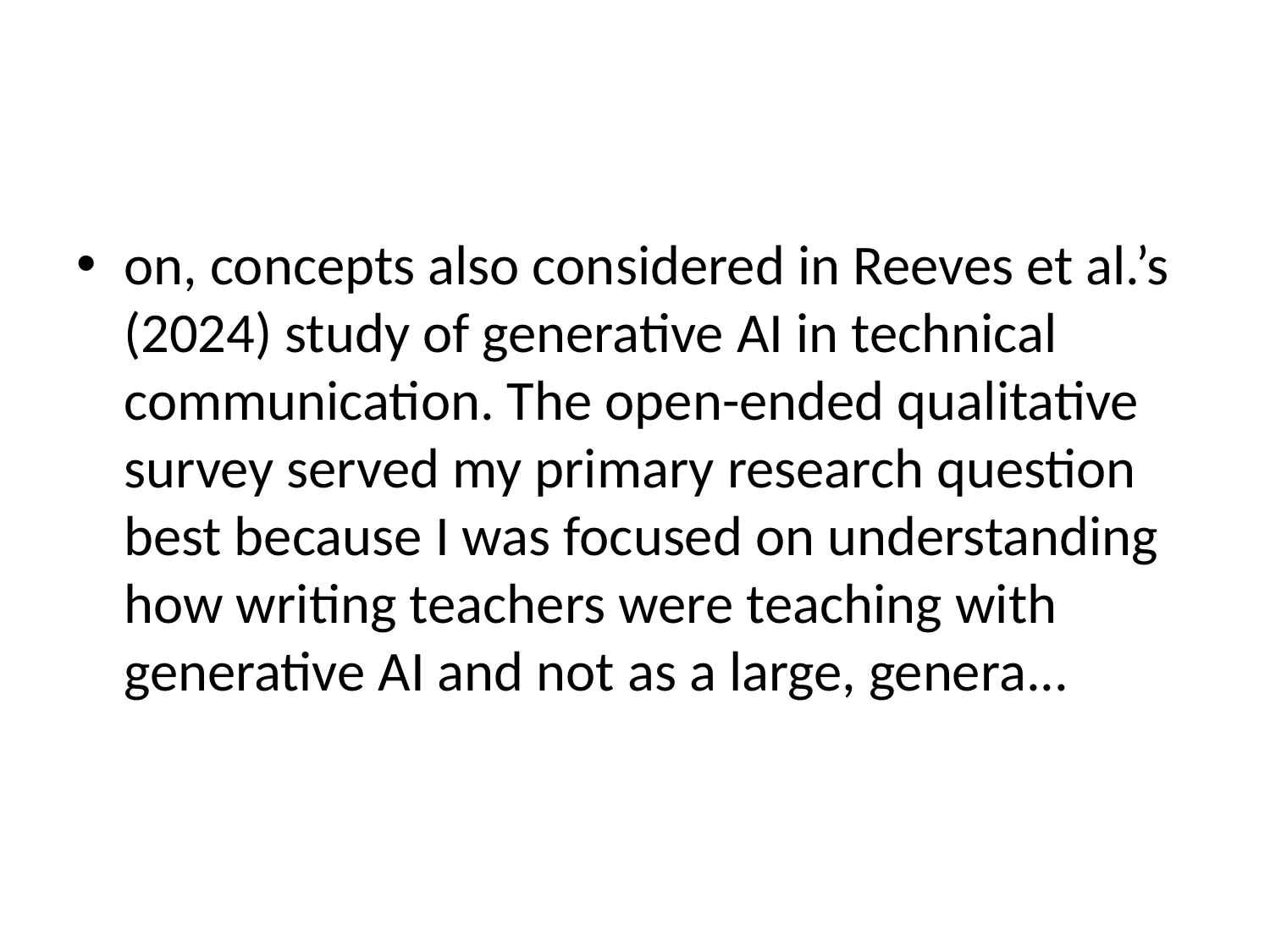

#
on, concepts also considered in Reeves et al.’s (2024) study of generative AI in technical communication. The open-ended qualitative survey served my primary research question best because I was focused on understanding how writing teachers were teaching with generative AI and not as a large, genera...